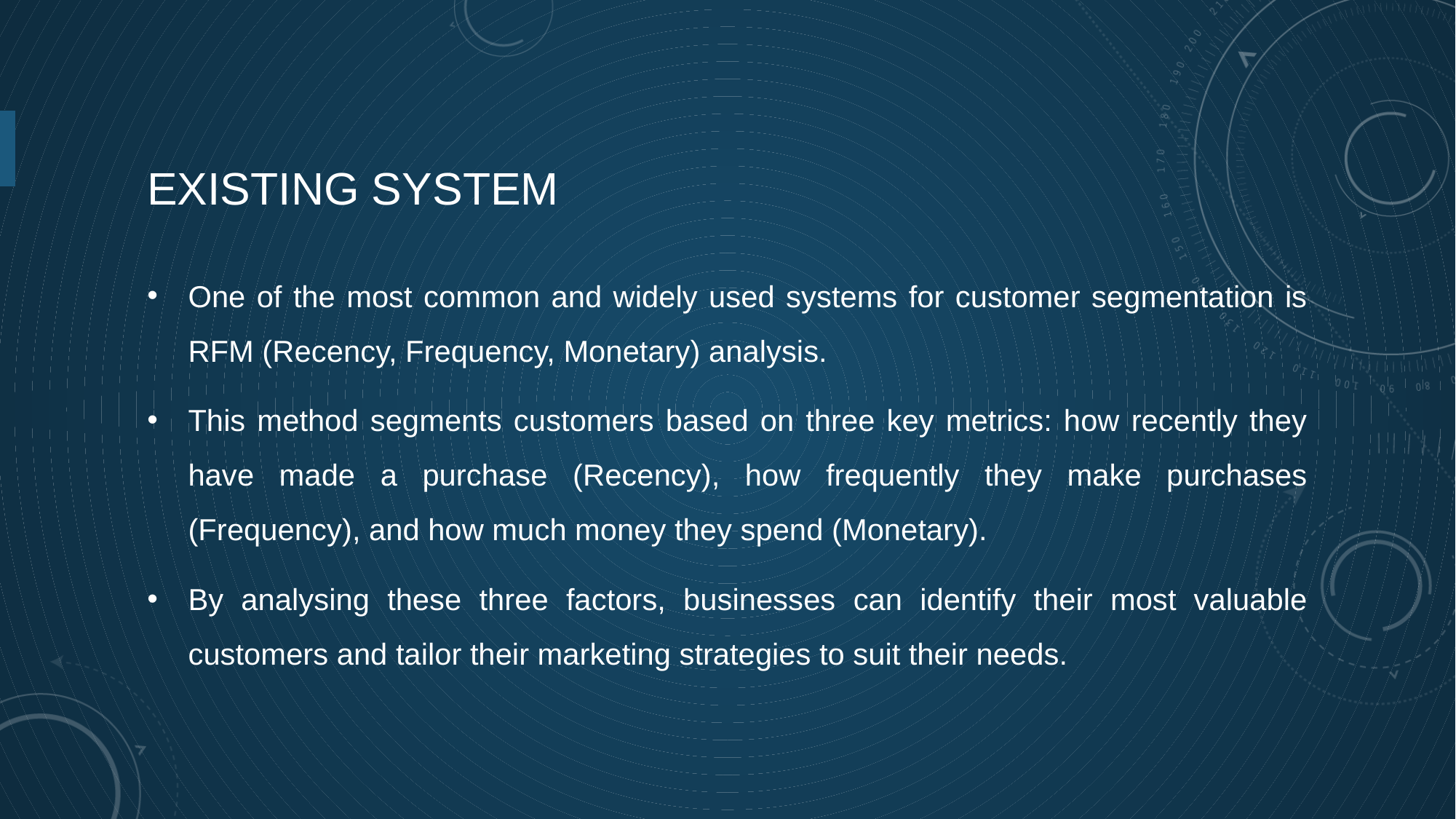

# Existing system
One of the most common and widely used systems for customer segmentation is RFM (Recency, Frequency, Monetary) analysis.
This method segments customers based on three key metrics: how recently they have made a purchase (Recency), how frequently they make purchases (Frequency), and how much money they spend (Monetary).
By analysing these three factors, businesses can identify their most valuable customers and tailor their marketing strategies to suit their needs.